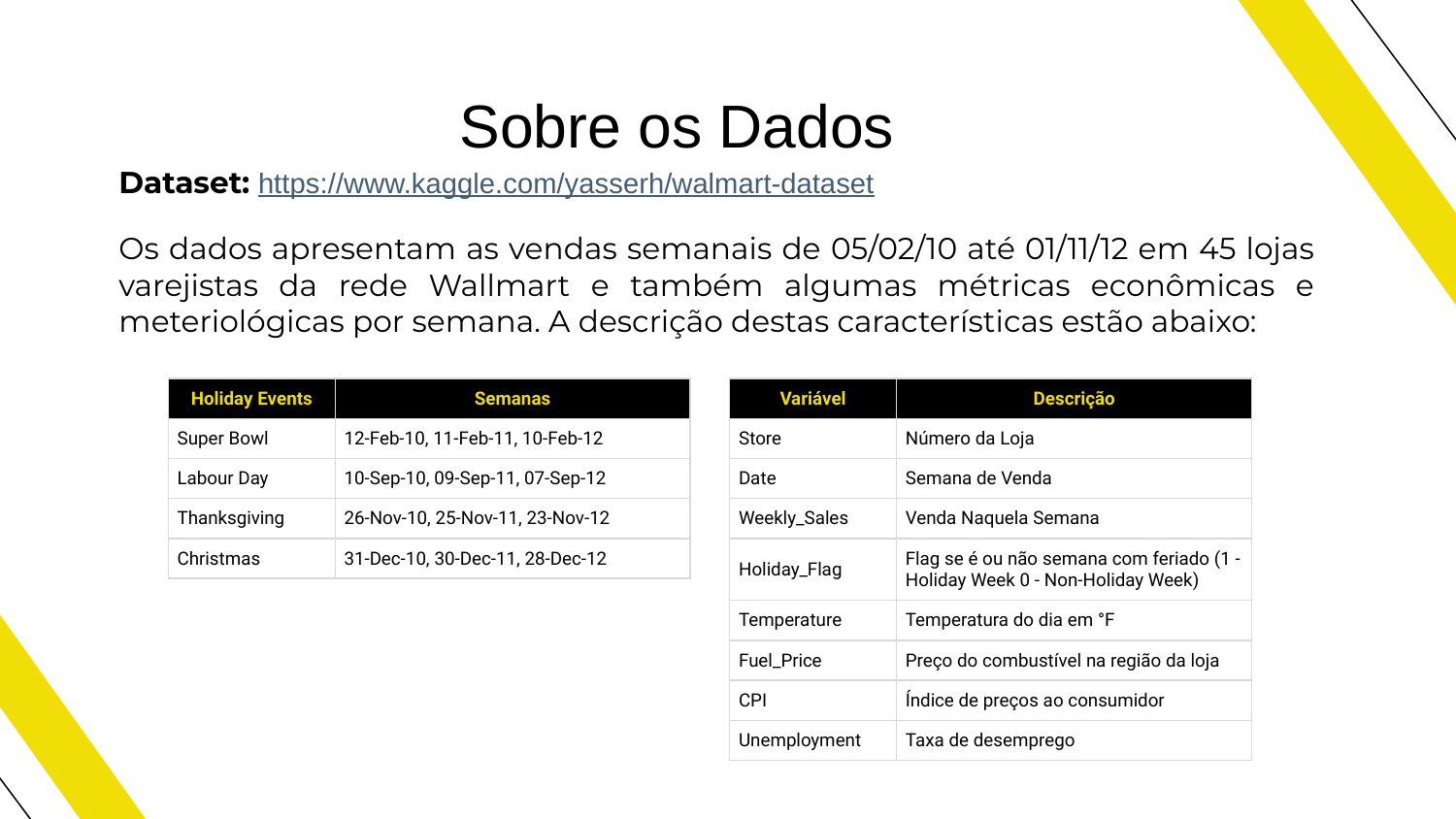

Sobre os Dados
Dataset: https://www.kaggle.com/yasserh/walmart-dataset
Os dados apresentam as vendas semanais de 05/02/10 até 01/11/12 em 45 lojas varejistas da rede Wallmart e também algumas métricas econômicas e meteriológicas por semana. A descrição destas características estão abaixo:
| Holiday Events | Semanas |
| --- | --- |
| Super Bowl | 12-Feb-10, 11-Feb-11, 10-Feb-12 |
| Labour Day | 10-Sep-10, 09-Sep-11, 07-Sep-12 |
| Thanksgiving | 26-Nov-10, 25-Nov-11, 23-Nov-12 |
| Christmas | 31-Dec-10, 30-Dec-11, 28-Dec-12 |
| Variável | Descrição |
| --- | --- |
| Store | Número da Loja |
| Date | Semana de Venda |
| Weekly\_Sales | Venda Naquela Semana |
| Holiday\_Flag | Flag se é ou não semana com feriado (1 - Holiday Week 0 - Non-Holiday Week) |
| Temperature | Temperatura do dia em °F |
| Fuel\_Price | Preço do combustível na região da loja |
| CPI | Índice de preços ao consumidor |
| Unemployment | Taxa de desemprego |